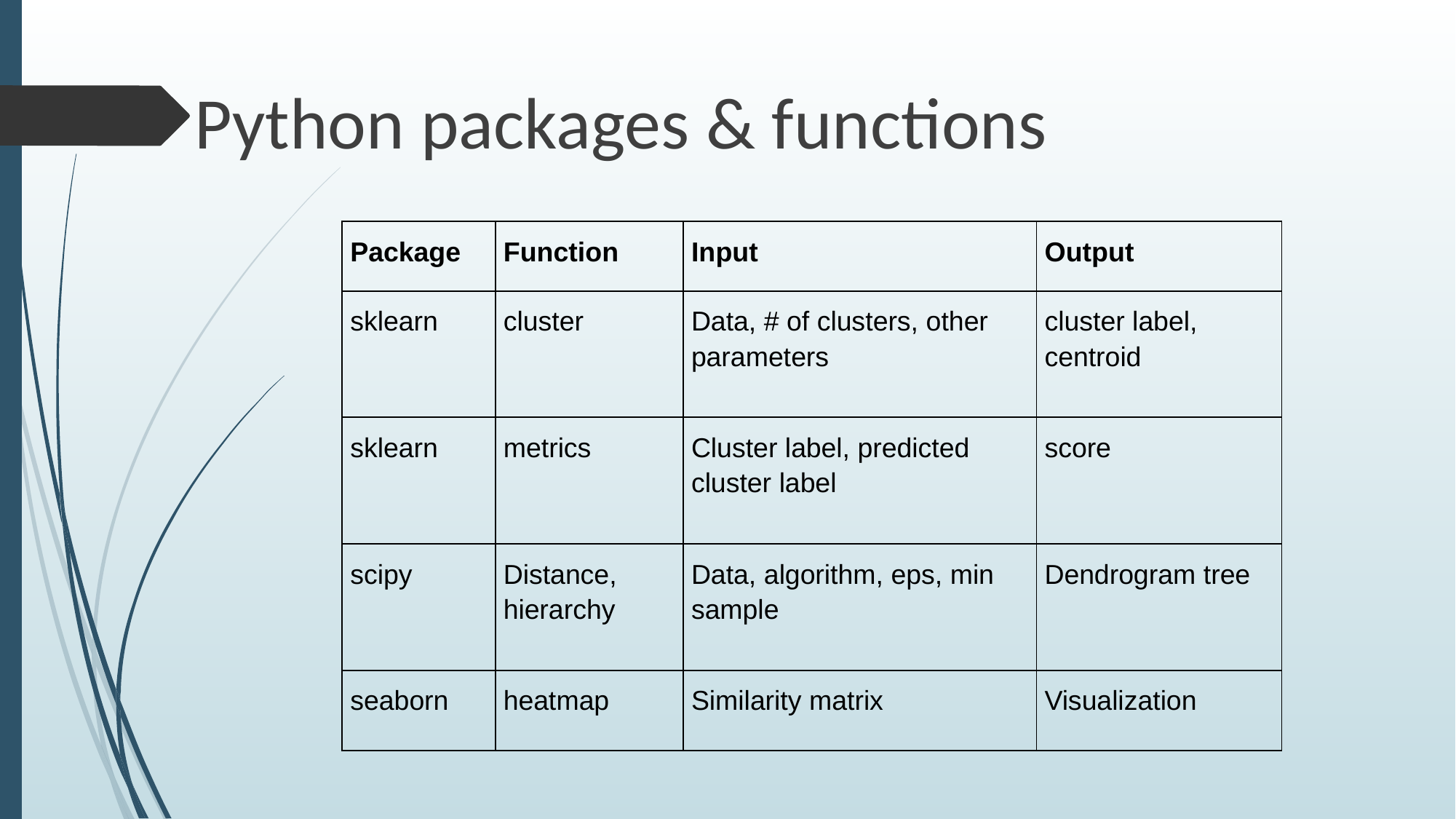

# Python packages & functions
| Package | Function | Input | Output |
| --- | --- | --- | --- |
| sklearn | cluster | Data, # of clusters, other parameters | cluster label, centroid |
| sklearn | metrics | Cluster label, predicted cluster label | score |
| scipy | Distance, hierarchy | Data, algorithm, eps, min sample | Dendrogram tree |
| seaborn | heatmap | Similarity matrix | Visualization |